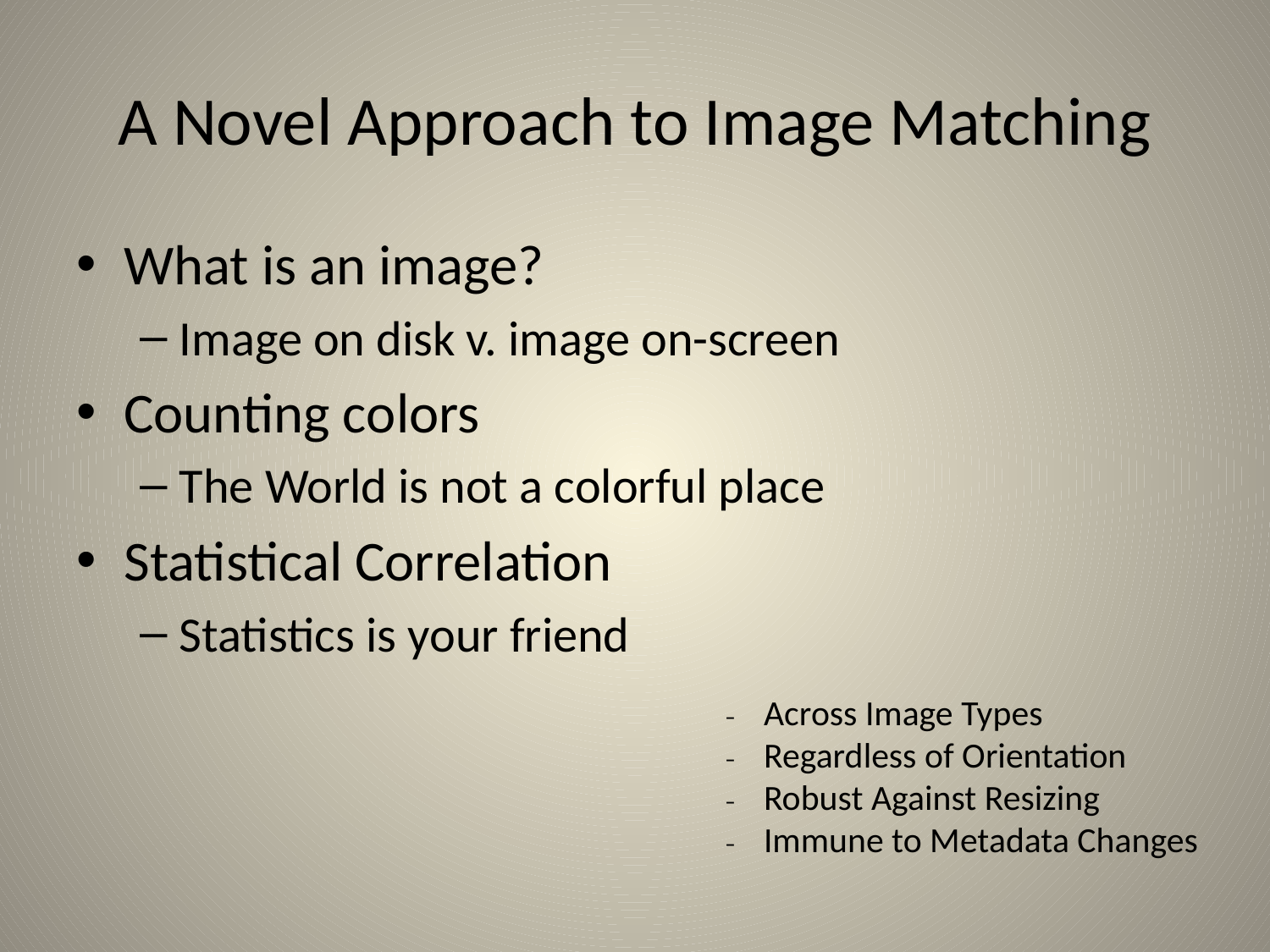

# A Novel Approach to Image Matching
What is an image?
Image on disk v. image on-screen
Counting colors
The World is not a colorful place
Statistical Correlation
Statistics is your friend
Across Image Types
Regardless of Orientation
Robust Against Resizing
Immune to Metadata Changes